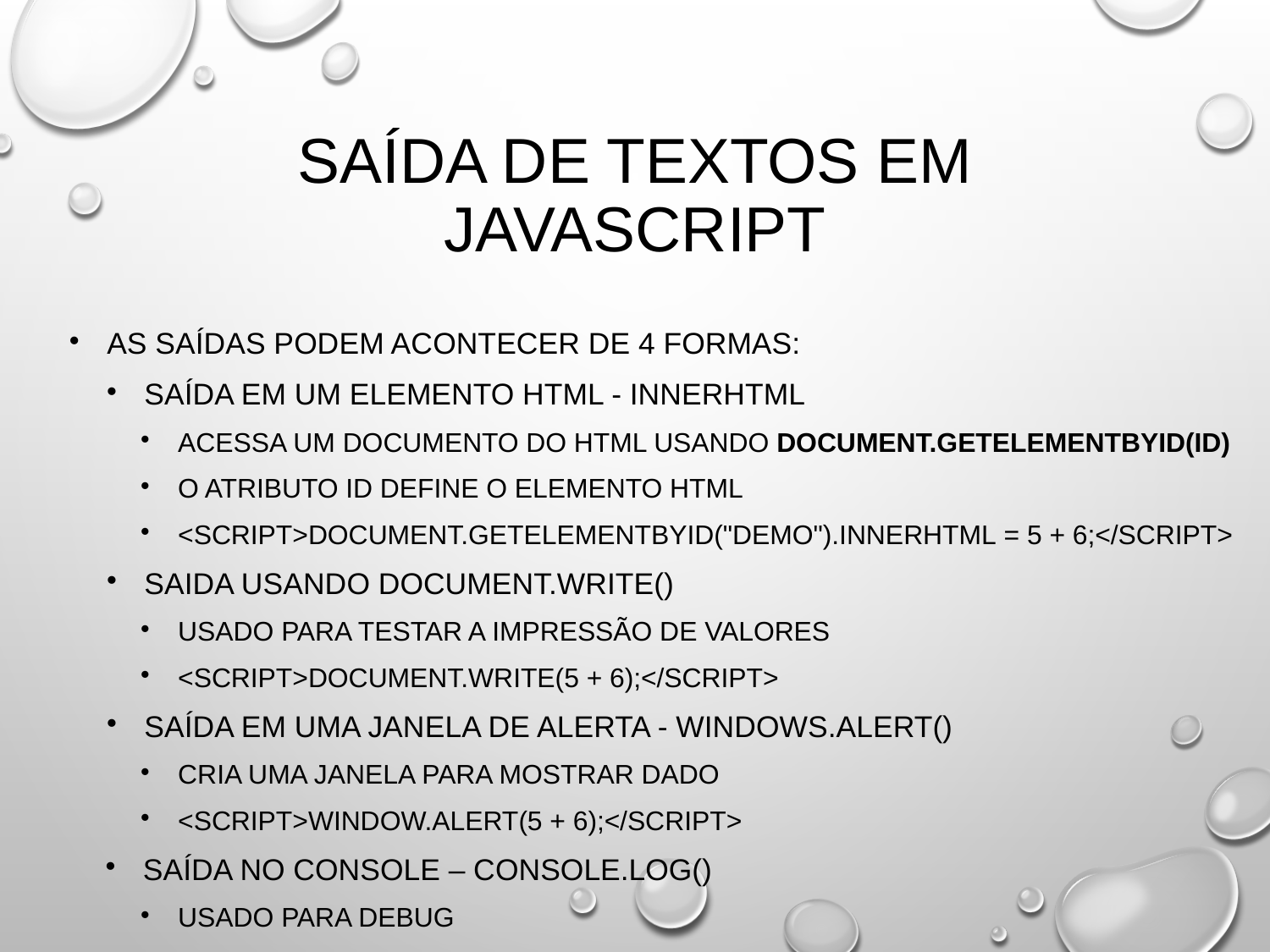

# Saída de textos em Javascript
As saídas podem acontecer de 4 formas:
saída em um elemento html - innerHTML
Acessa um documento do HTML usando document.getElementById(id)
O atributo id define o elemento HTML
<script>document.getElementById("demo").innerHTML = 5 + 6;</script>
saida usando document.write()
Usado para testar a impressão de valores
<script>document.write(5 + 6);</script>
saída em uma janela de alerta - windows.alert()
Cria uma janela para mostrar dado
<script>window.alert(5 + 6);</script>
saída no console – console.log()
Usado para debug